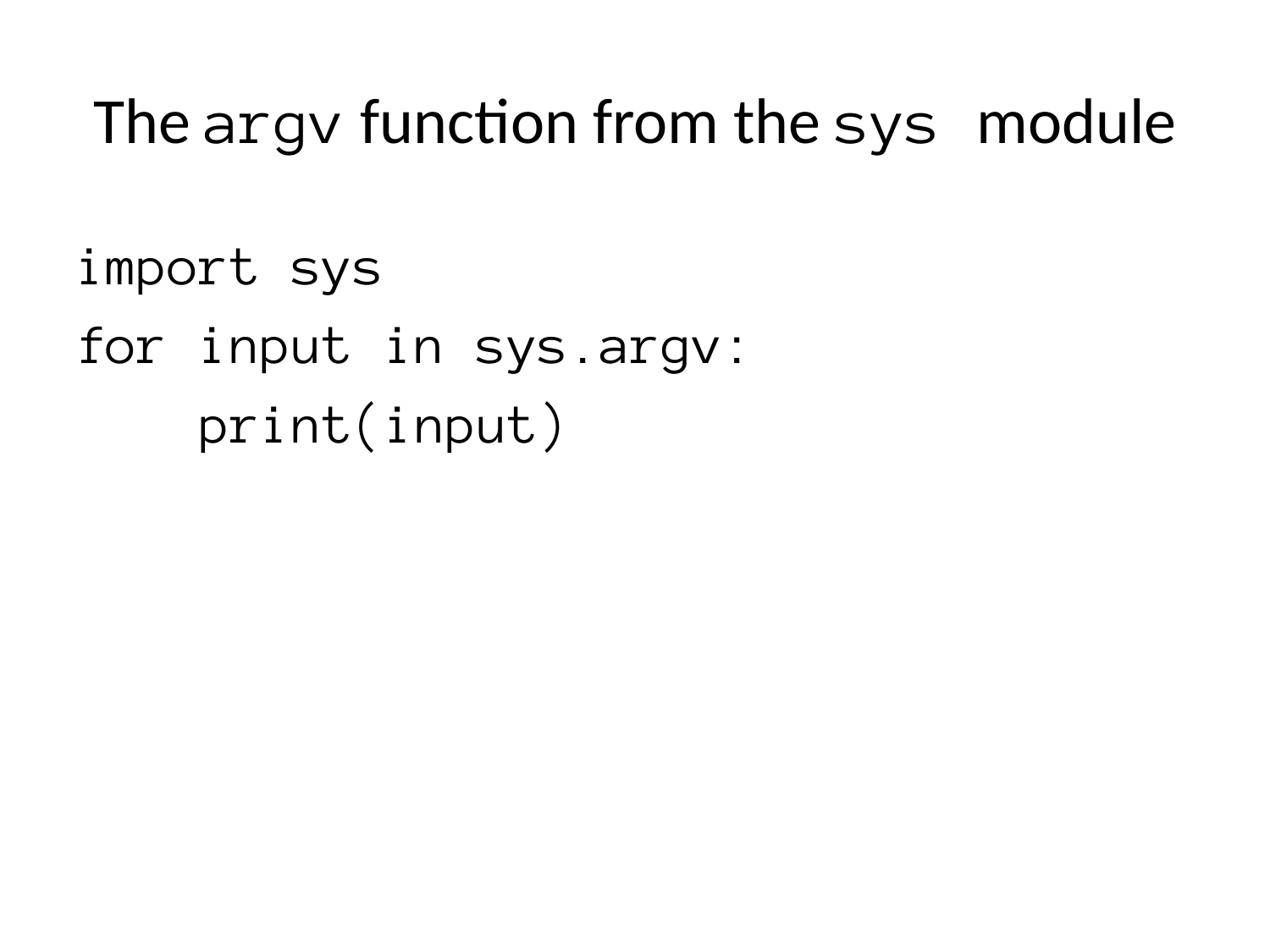

# The argv function from the sys module
import sys
for input in sys.argv:
    print(input)